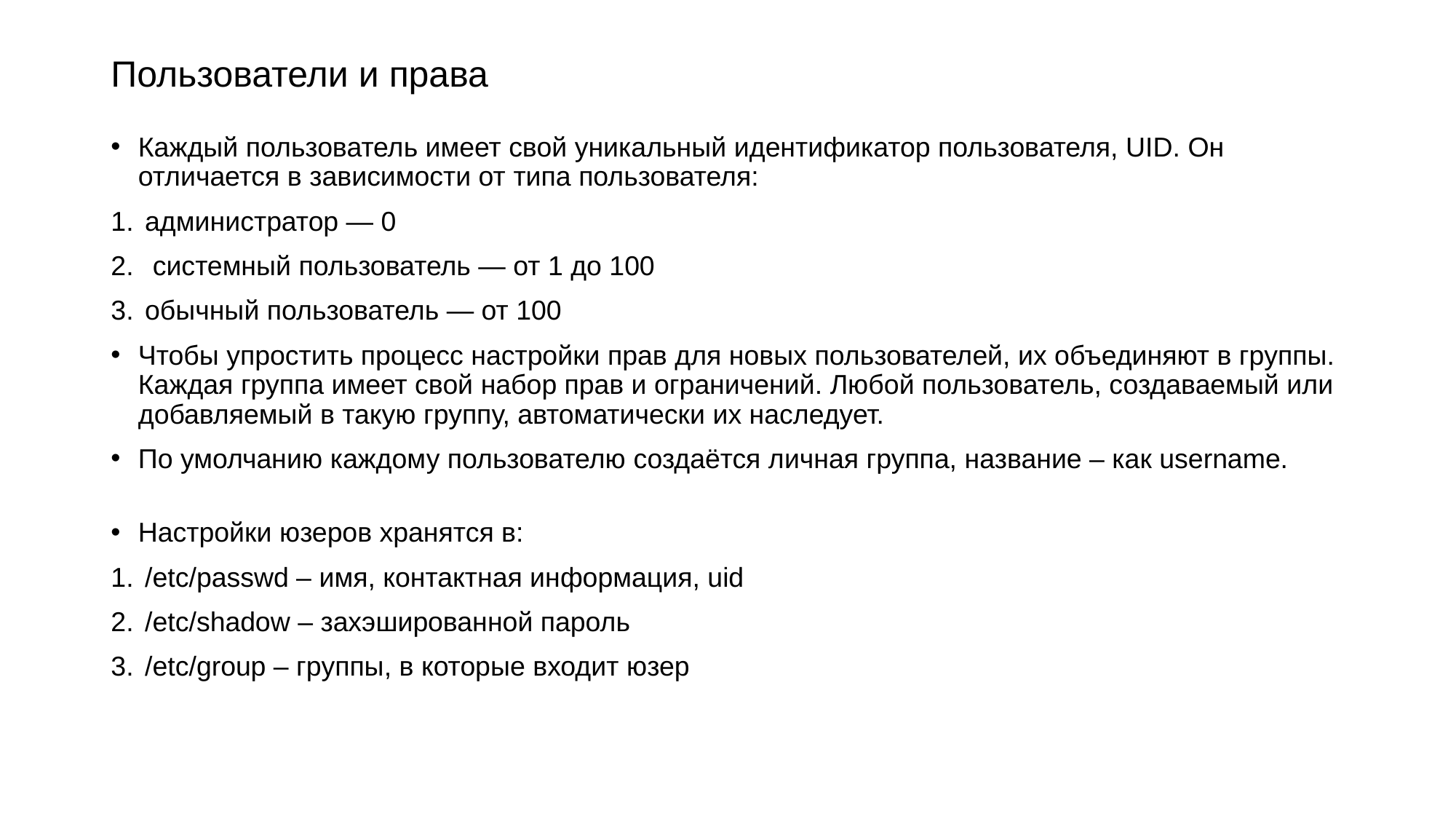

# Пользователи и права
Каждый пользователь имеет свой уникальный идентификатор пользователя, UID. Он отличается в зависимости от типа пользователя:
администратор — 0
системный пользователь — от 1 до 100
обычный пользователь — от 100
Чтобы упростить процесс настройки прав для новых пользователей, их объединяют в группы. Каждая группа имеет свой набор прав и ограничений. Любой пользователь, создаваемый или добавляемый в такую группу, автоматически их наследует.
По умолчанию каждому пользователю создаётся личная группа, название – как username.
Настройки юзеров хранятся в:
/etc/passwd – имя, контактная информация, uid
/etc/shadow – захэшированной пароль
/etc/group – группы, в которые входит юзер